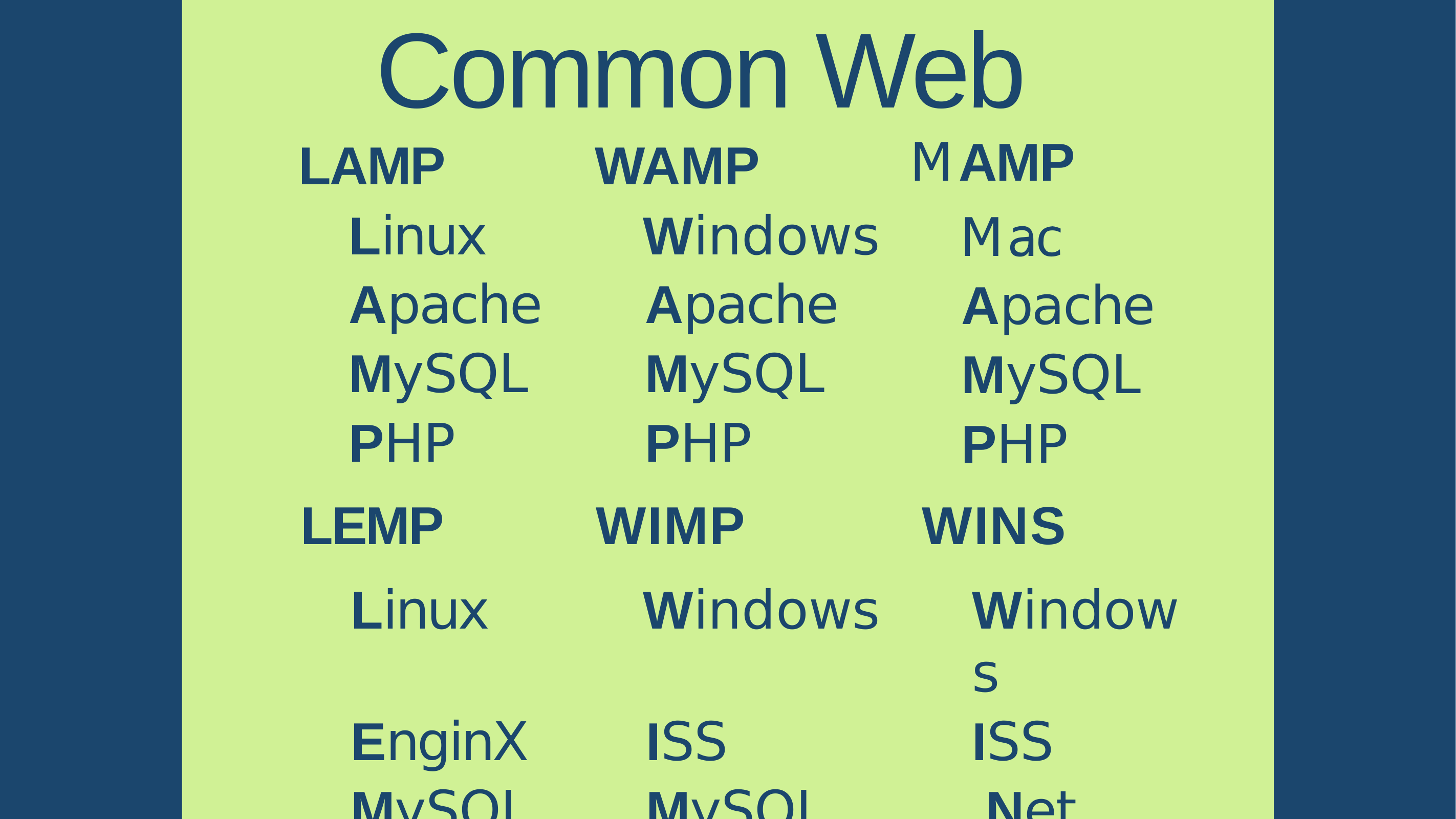

Common Web Stacks
| LAMP | WAMP | MAMP |
| --- | --- | --- |
| Linux | Windows | Mac |
| Apache | Apache | Apache |
| MySQL | MySQL | MySQL |
| PHP | PHP | PHP |
| LEMP | WIMP | WINS |
| Linux | Windows | Windows |
| EnginX | ISS | ISS |
| MySQL | MySQL | .Net |
| PHP | PHP | PHP |